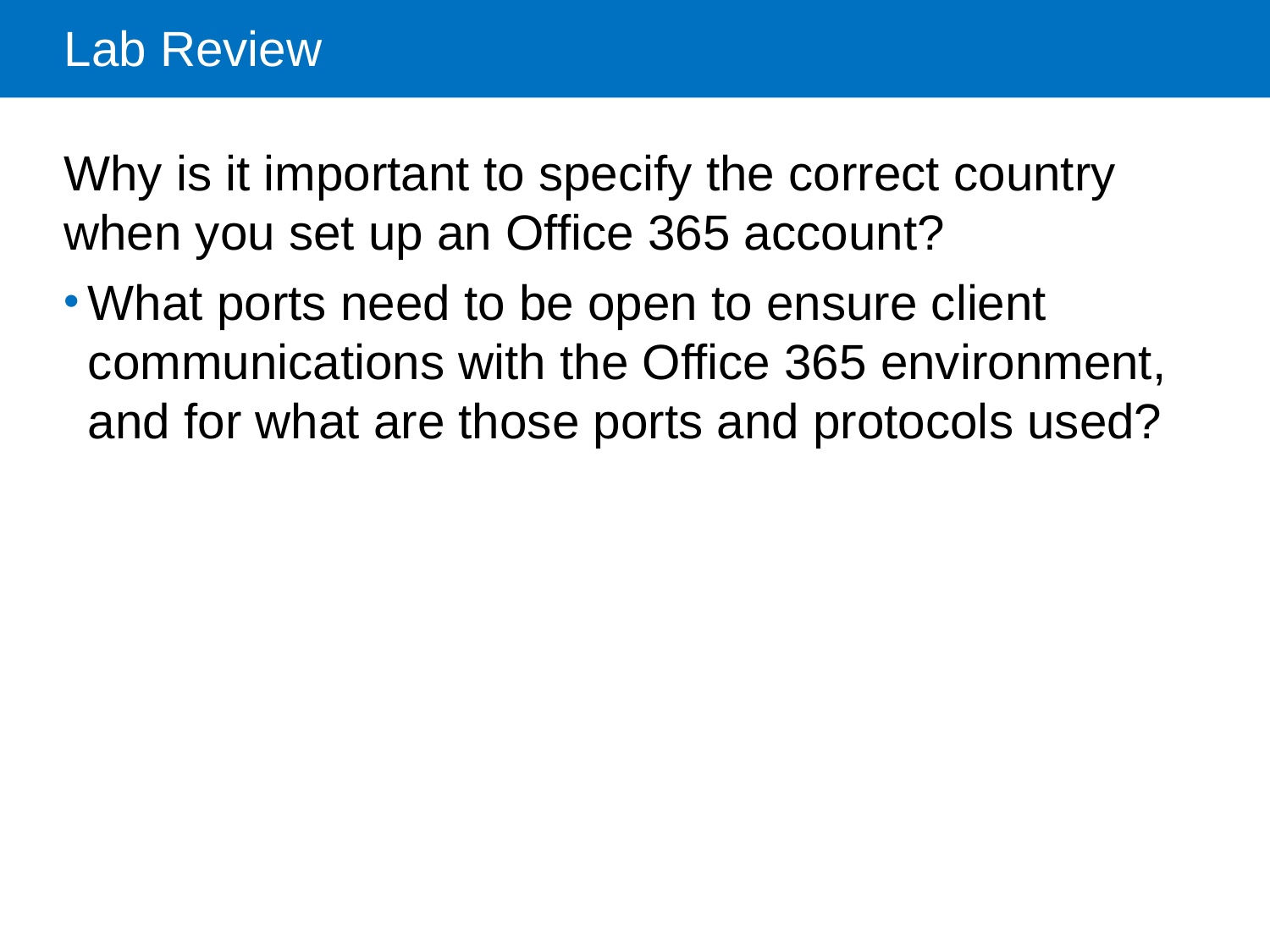

# Lab Review
Why is it important to specify the correct country when you set up an Office 365 account?
What ports need to be open to ensure client communications with the Office 365 environment, and for what are those ports and protocols used?